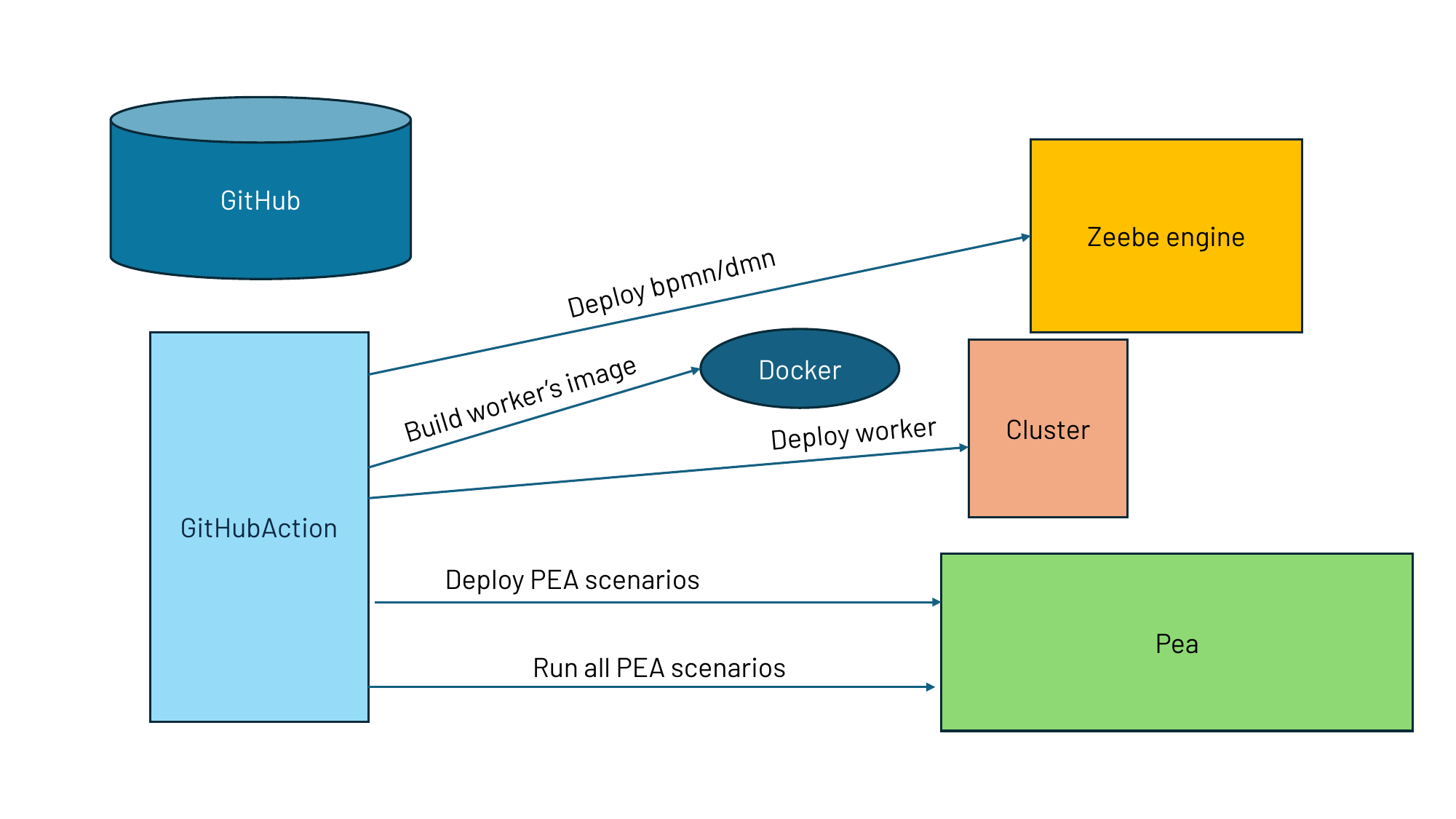

GitHub
Zeebe engine
Deploy bpmn/dmn
Docker
GitHubAction
Cluster
Build worker’s image
Deploy worker
Pea
Deploy PEA scenarios
Run all PEA scenarios